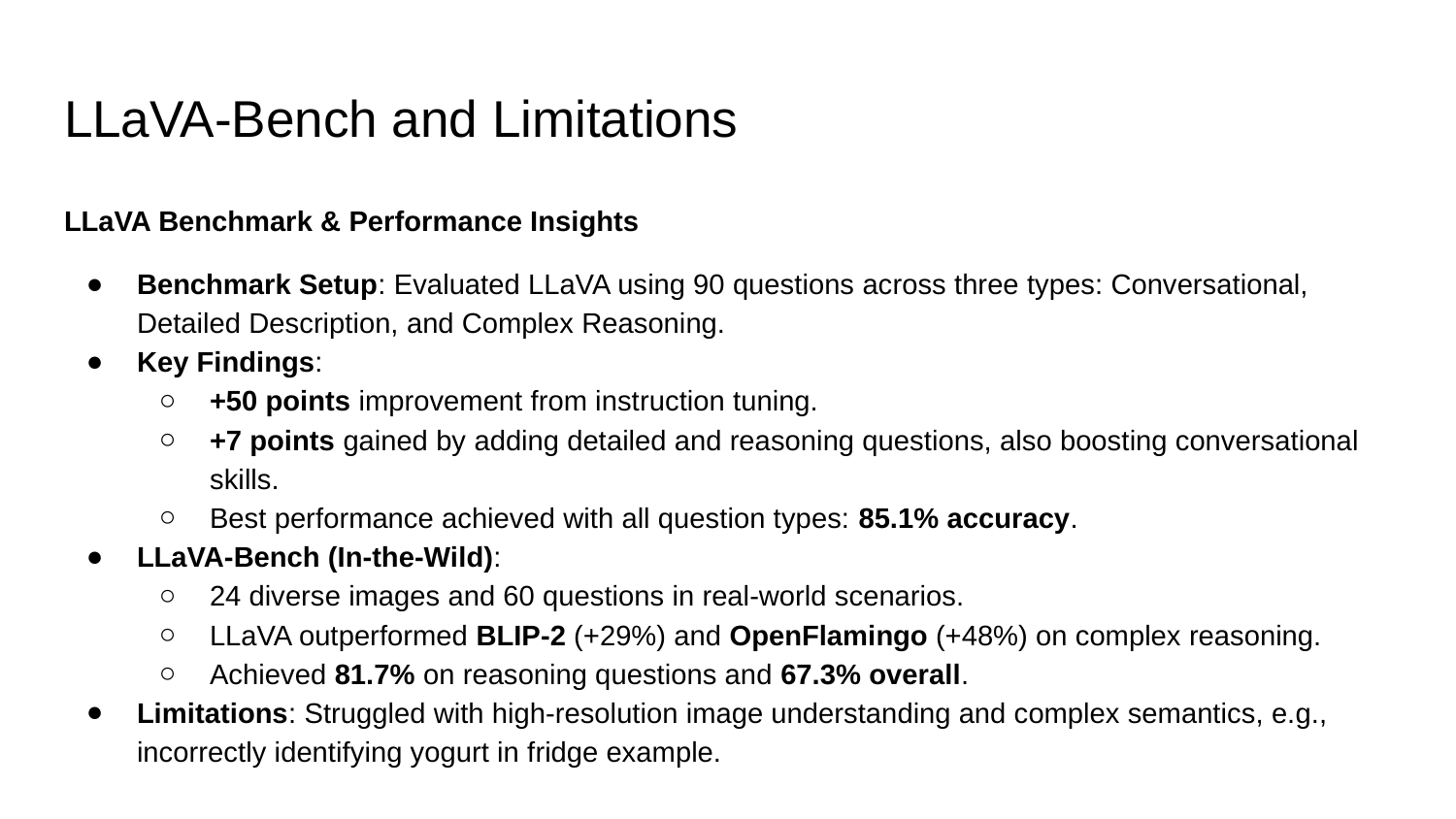

# LLaVA-Bench and Limitations
LLaVA Benchmark & Performance Insights
Benchmark Setup: Evaluated LLaVA using 90 questions across three types: Conversational, Detailed Description, and Complex Reasoning.
Key Findings:
+50 points improvement from instruction tuning.
+7 points gained by adding detailed and reasoning questions, also boosting conversational skills.
Best performance achieved with all question types: 85.1% accuracy.
LLaVA-Bench (In-the-Wild):
24 diverse images and 60 questions in real-world scenarios.
LLaVA outperformed BLIP-2 (+29%) and OpenFlamingo (+48%) on complex reasoning.
Achieved 81.7% on reasoning questions and 67.3% overall.
Limitations: Struggled with high-resolution image understanding and complex semantics, e.g., incorrectly identifying yogurt in fridge example.